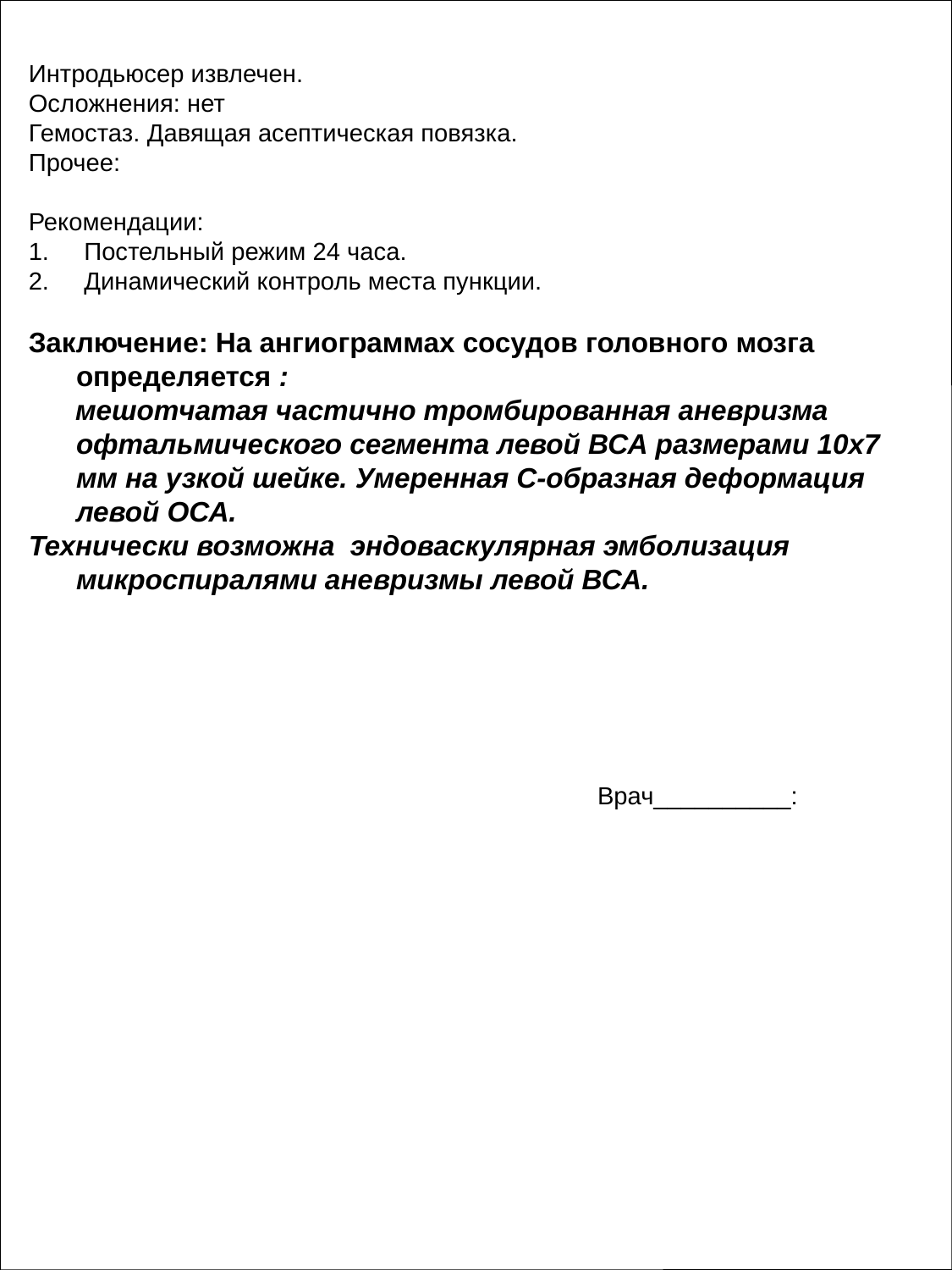

Интродьюсер извлечен.
Осложнения: нет
Гемостаз. Давящая асептическая повязка.
Прочее:

Рекомендации:
1.     Постельный режим 24 часа.
2.     Динамический контроль места пункции.

Заключение: На ангиограммах сосудов головного мозга определяется :
      мешотчатая частично тромбированная аневризма офтальмического сегмента левой ВСА размерами 10х7 мм на узкой шейке. Умеренная С-образная деформация левой ОСА.
Технически возможна  эндоваскулярная эмболизация микроспиралями аневризмы левой ВСА.

Врач__________: